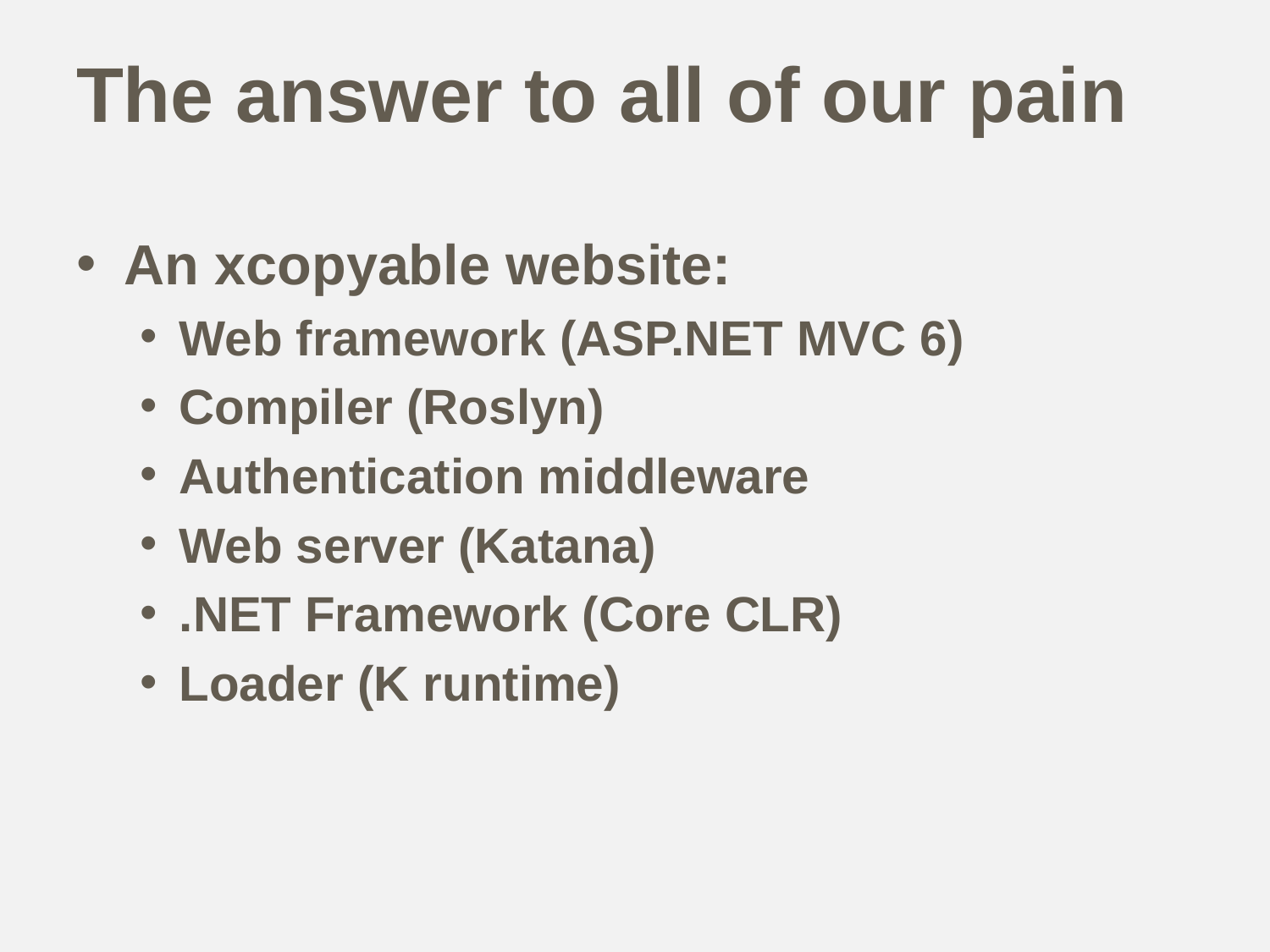

# The answer to all of our pain
An xcopyable website:
Web framework (ASP.NET MVC 6)
Compiler (Roslyn)
Authentication middleware
Web server (Katana)
.NET Framework (Core CLR)
Loader (K runtime)